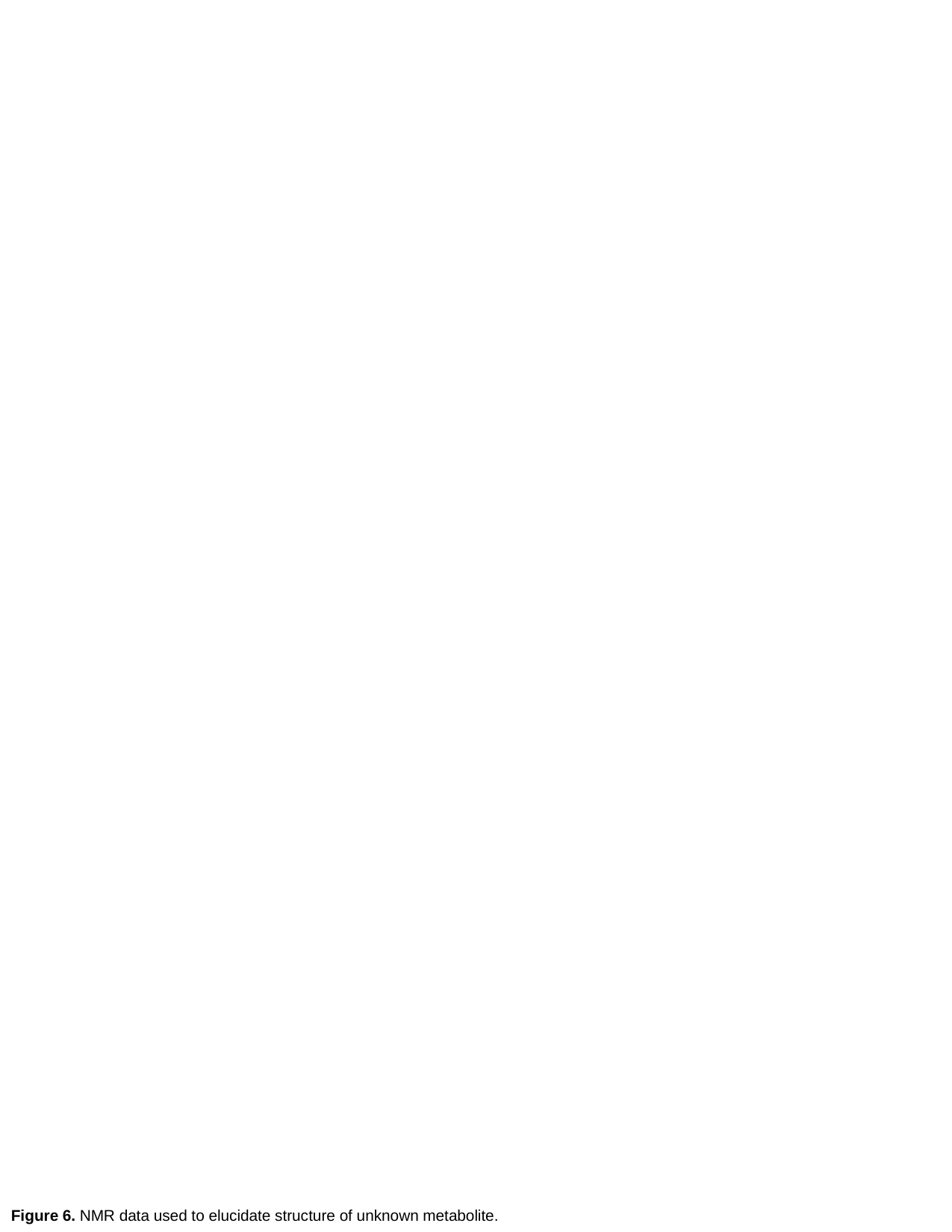

Figure 6. NMR data used to elucidate structure of unknown metabolite.